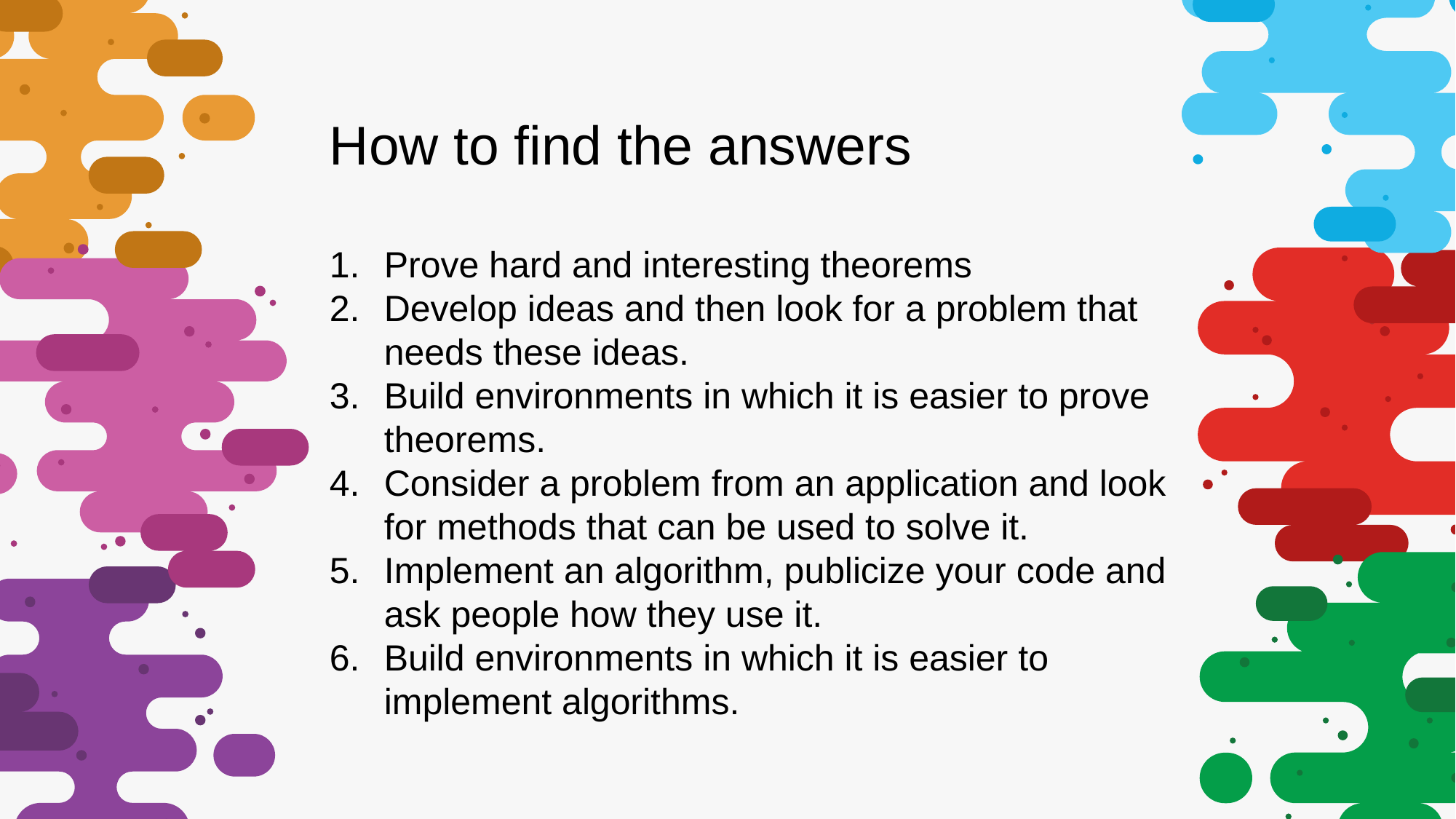

How to find the answers

Prove hard and interesting theorems
Develop ideas and then look for a problem that needs these ideas.
Build environments in which it is easier to prove theorems.
Consider a problem from an application and look for methods that can be used to solve it.
Implement an algorithm, publicize your code and ask people how they use it.
Build environments in which it is easier to implement algorithms.